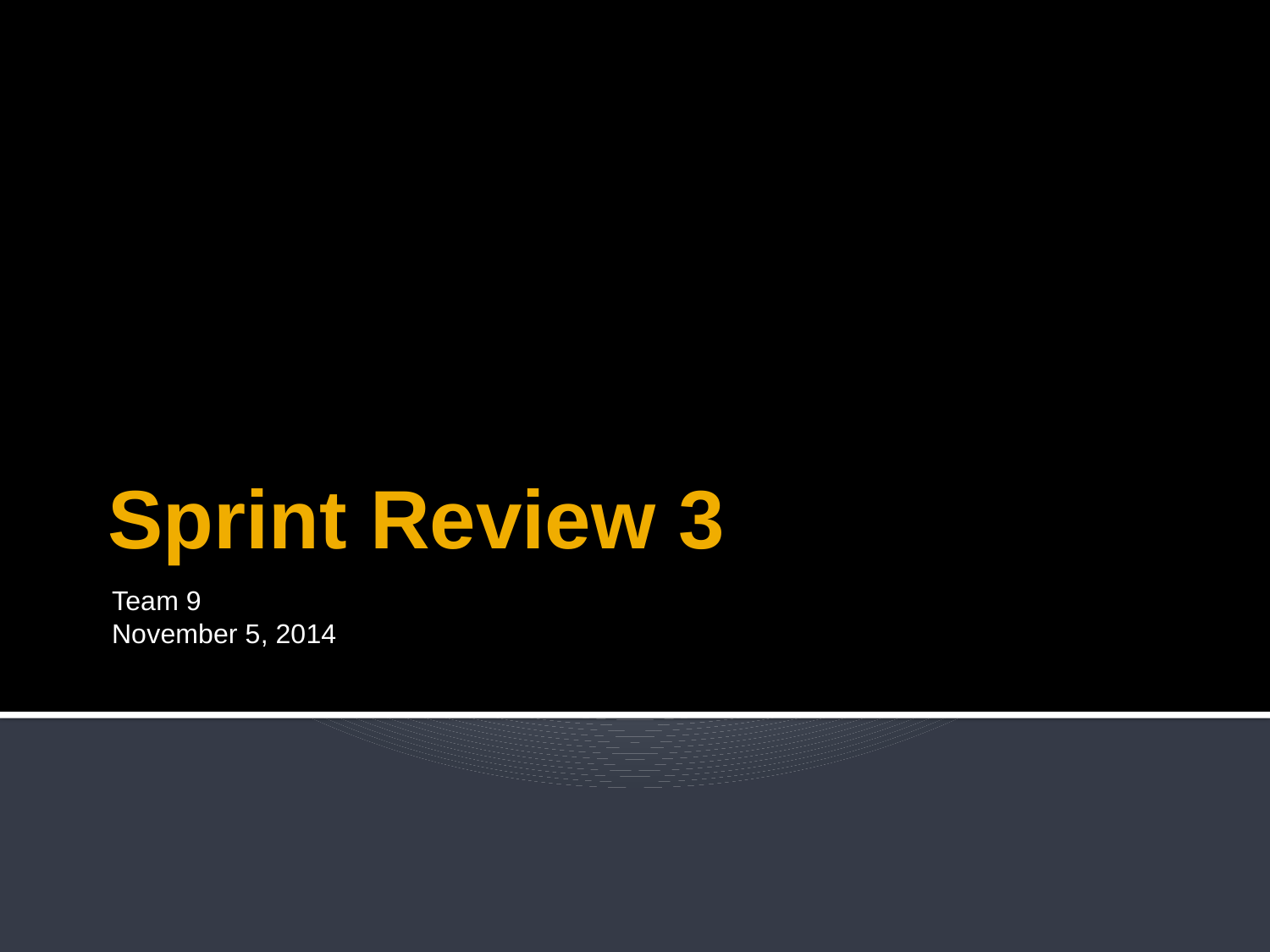

# Sprint Review 3

Team 9
November 5, 2014